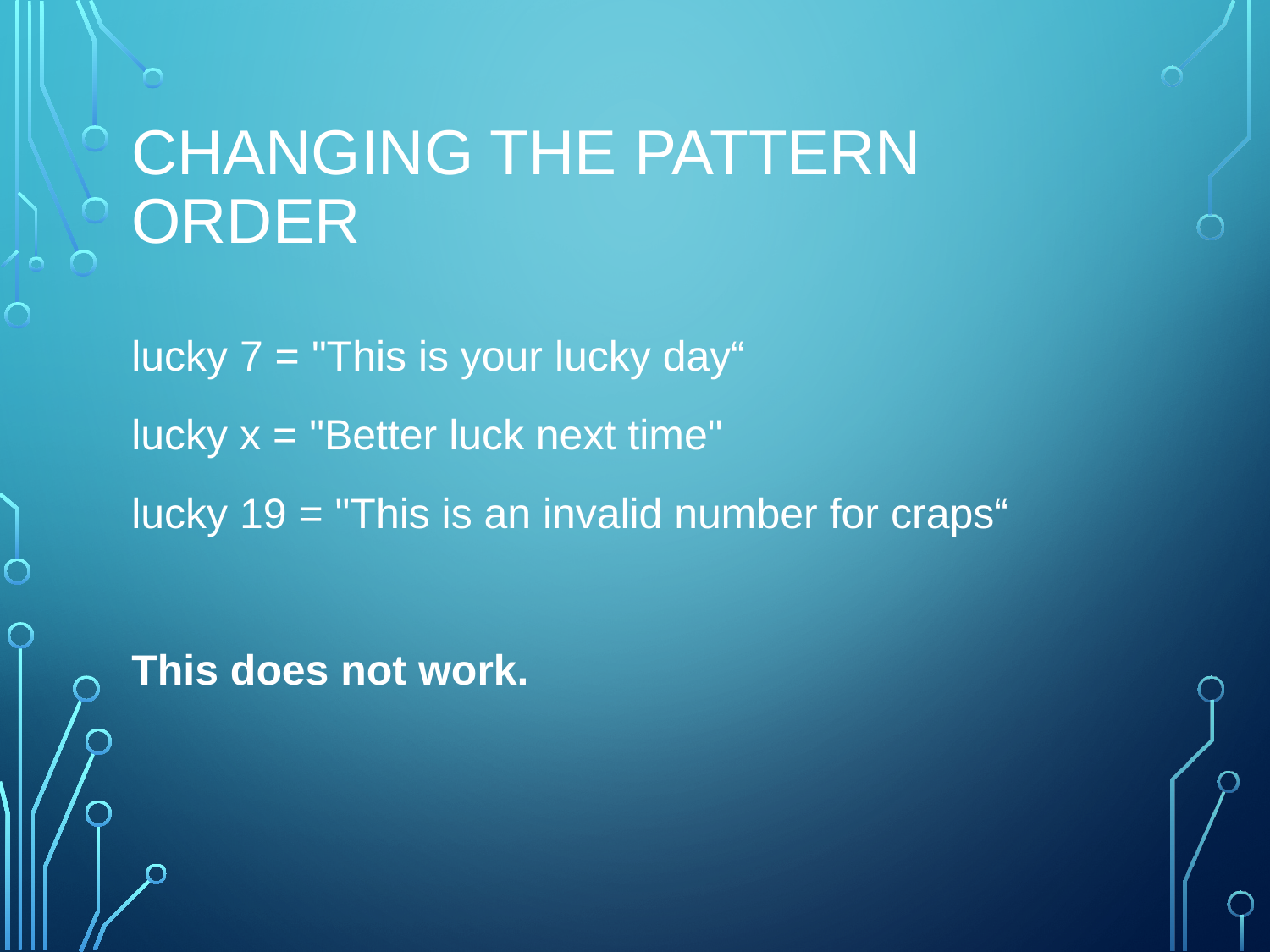

# Changing the Pattern Order
lucky 7 = "This is your lucky day“
lucky x = "Better luck next time"
lucky 19 = "This is an invalid number for craps“

This does not work.